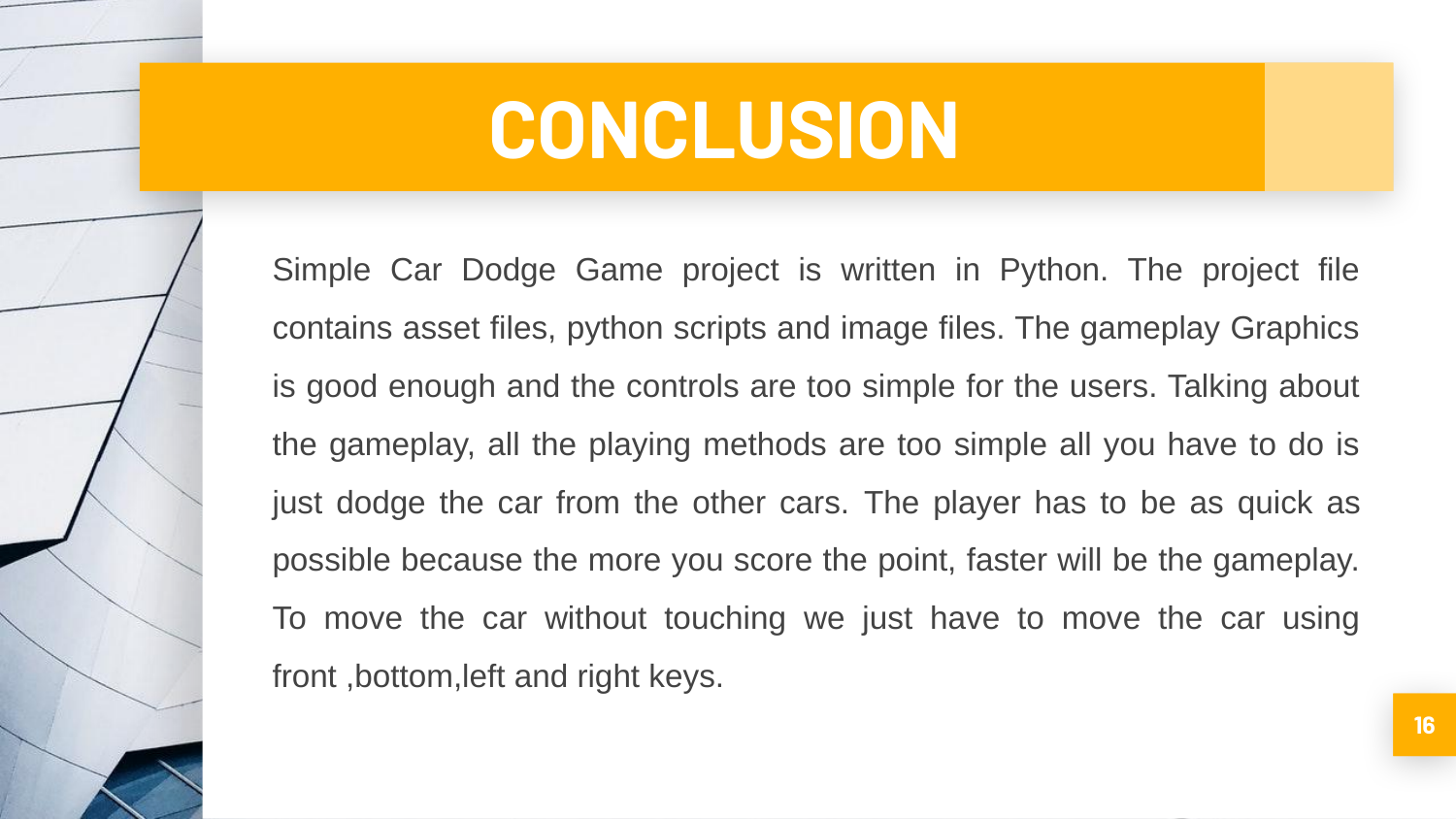

# CONCLUSION
Simple Car Dodge Game project is written in Python. The project file contains asset files, python scripts and image files. The gameplay Graphics is good enough and the controls are too simple for the users. Talking about the gameplay, all the playing methods are too simple all you have to do is just dodge the car from the other cars. The player has to be as quick as possible because the more you score the point, faster will be the gameplay. To move the car without touching we just have to move the car using front ,bottom,left and right keys.
16